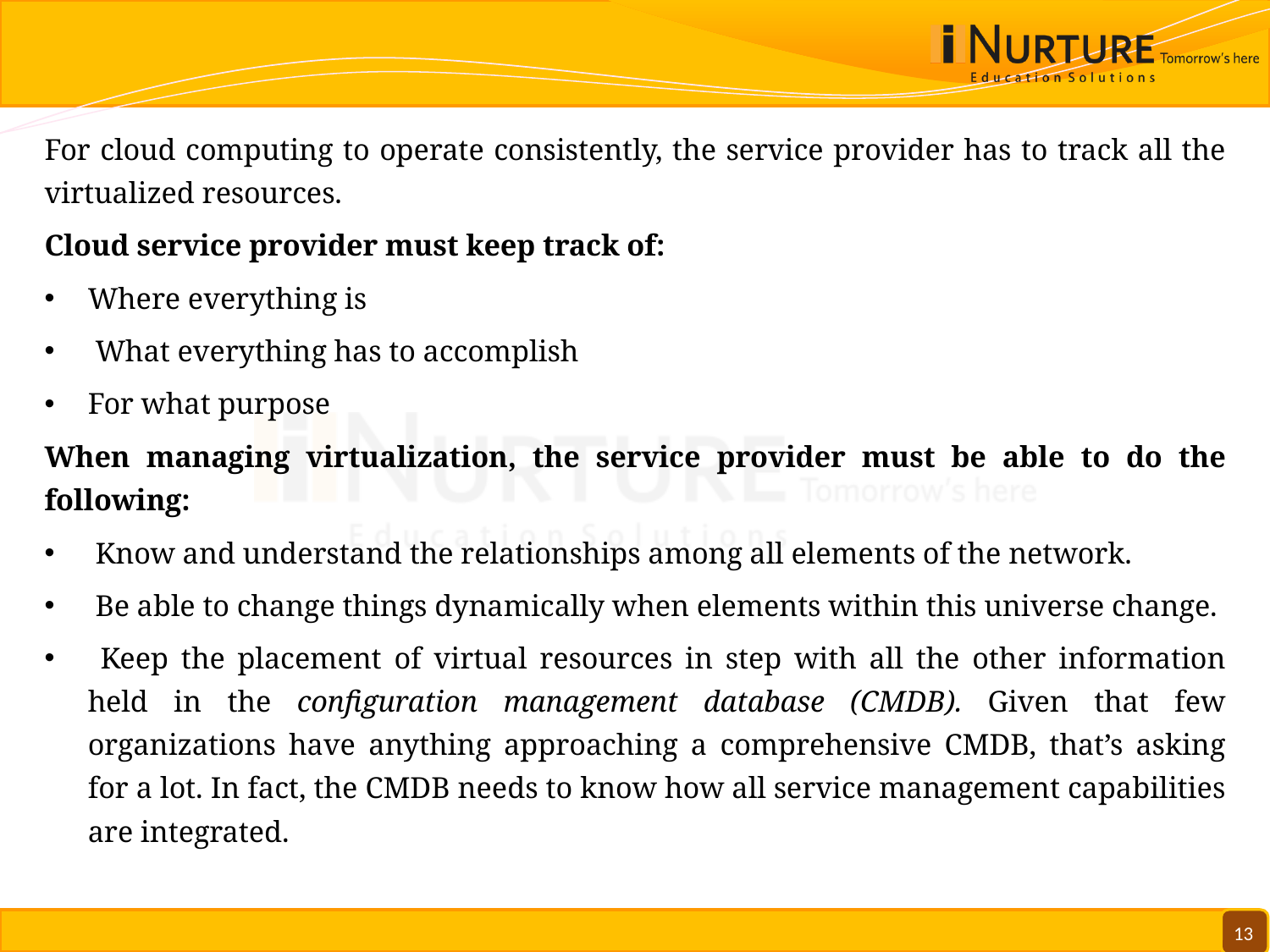

#
For cloud computing to operate consistently, the service provider has to track all the virtualized resources.
Cloud service provider must keep track of:
Where everything is
 What everything has to accomplish
For what purpose
When managing virtualization, the service provider must be able to do the following:
 Know and understand the relationships among all elements of the network.
 Be able to change things dynamically when elements within this universe change.
 Keep the placement of virtual resources in step with all the other information held in the configuration management database (CMDB). Given that few organizations have anything approaching a comprehensive CMDB, that’s asking for a lot. In fact, the CMDB needs to know how all service management capabilities are integrated.
13